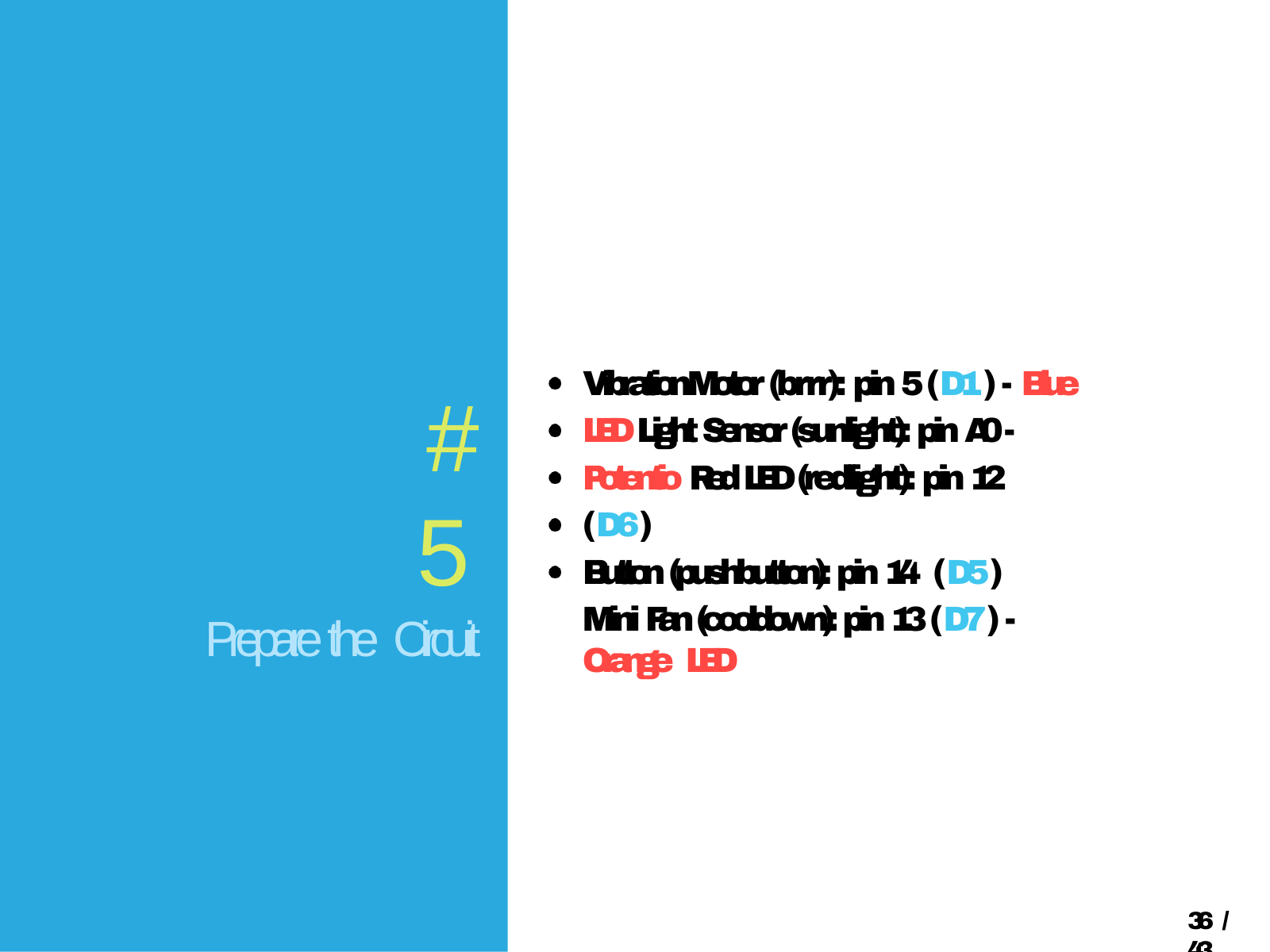

Vibration Motor (brrr): pin 5 (D1) - Blue LED  Light Sensor (sunlight): pin A0 - Potentio  Red LED (redlight): pin 12 (D6)
Button (pushbutton): pin 14 (D5)
Mini Fan (cooldown): pin 13 (D7) - Orange LED
# #5
Prepare the Circuit

36 / 43